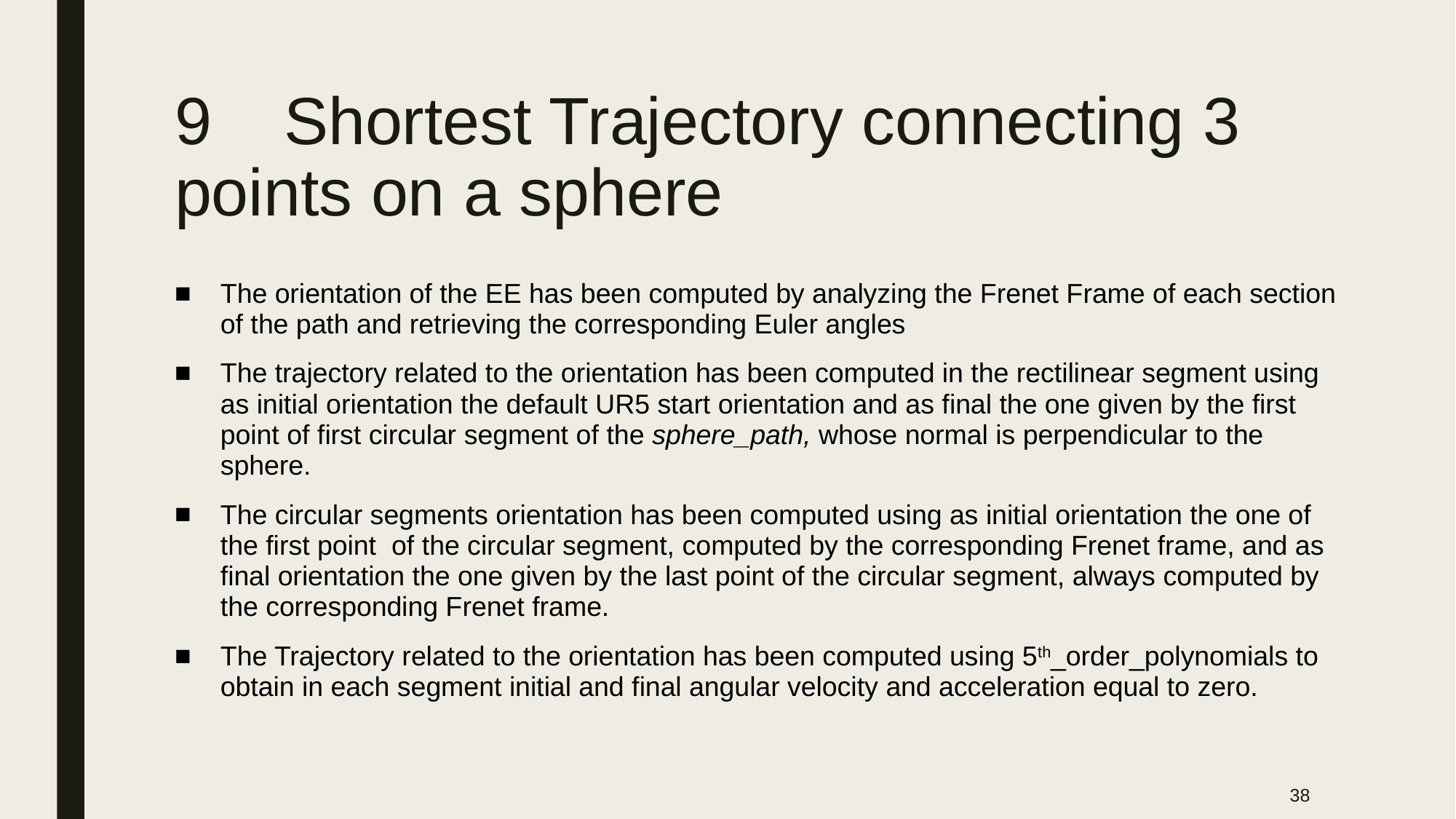

# 9 	Shortest Trajectory connecting 3 	points on a sphere
The orientation of the EE has been computed by analyzing the Frenet Frame of each section of the path and retrieving the corresponding Euler angles
The trajectory related to the orientation has been computed in the rectilinear segment using as initial orientation the default UR5 start orientation and as final the one given by the first point of first circular segment of the sphere_path, whose normal is perpendicular to the sphere.
The circular segments orientation has been computed using as initial orientation the one of the first point  of the circular segment, computed by the corresponding Frenet frame, and as final orientation the one given by the last point of the circular segment, always computed by the corresponding Frenet frame.
The Trajectory related to the orientation has been computed using 5th_order_polynomials to obtain in each segment initial and final angular velocity and acceleration equal to zero.

38